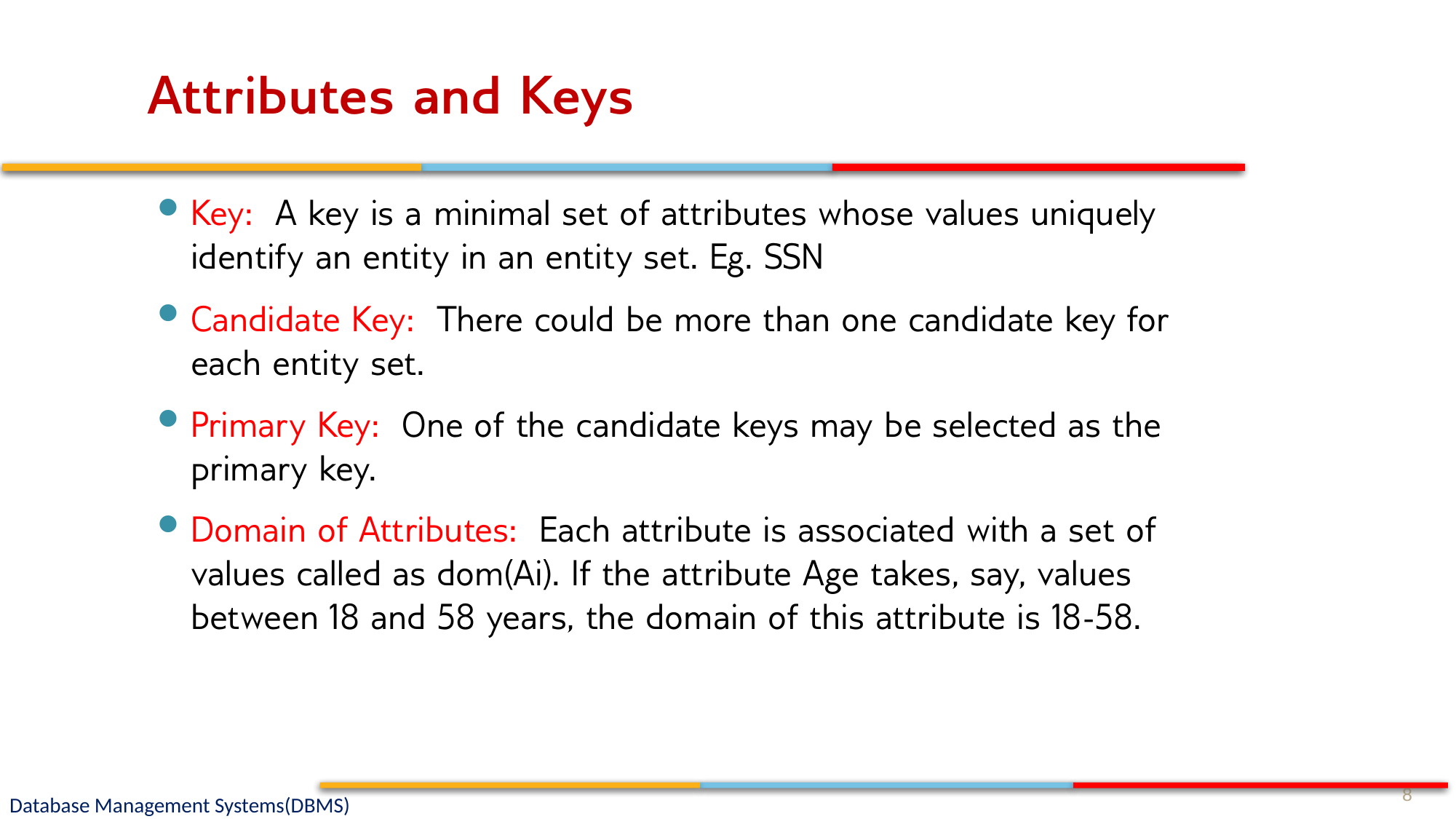

# Attributes and Keys

Key:  A key is a minimal set of attributes whose values uniquely identify an entity in an entity set. Eg. SSN
Candidate Key:  There could be more than one candidate key for each entity set.
Primary Key:  One of the candidate keys may be selected as the primary key.
Domain of Attributes:  Each attribute is associated with a set of values called as dom(Ai). If the attribute Age takes, say, values between 18 and 58 years, the domain of this attribute is 18-58.
8

Database Management Systems(DBMS)